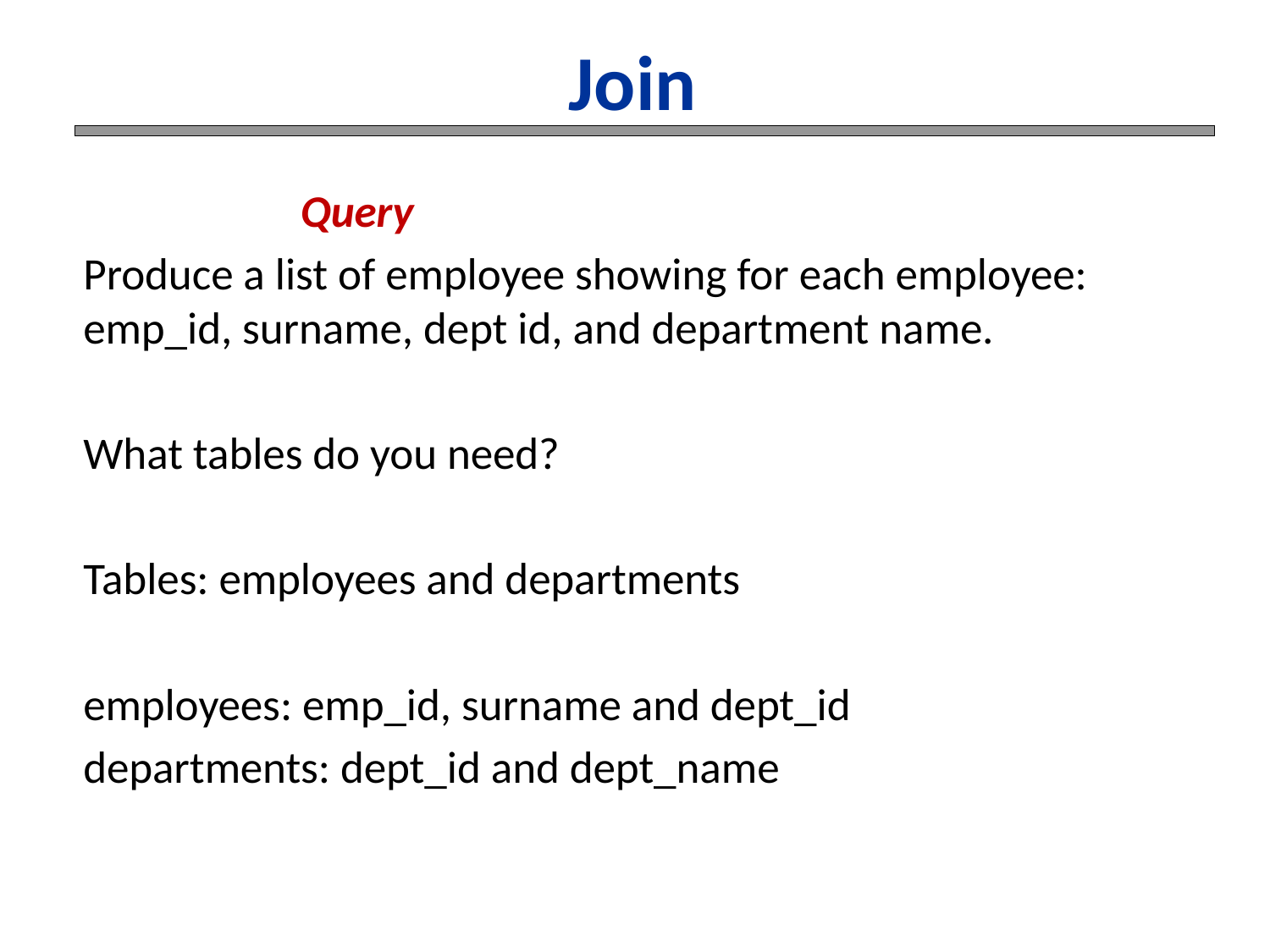

# Join

			          Query
Produce a list of employee showing for each employee:  emp_id, surname, dept id, and department name.

What tables do you need?

Tables: employees and departments

employees: emp_id, surname and dept_id
departments: dept_id and dept_name